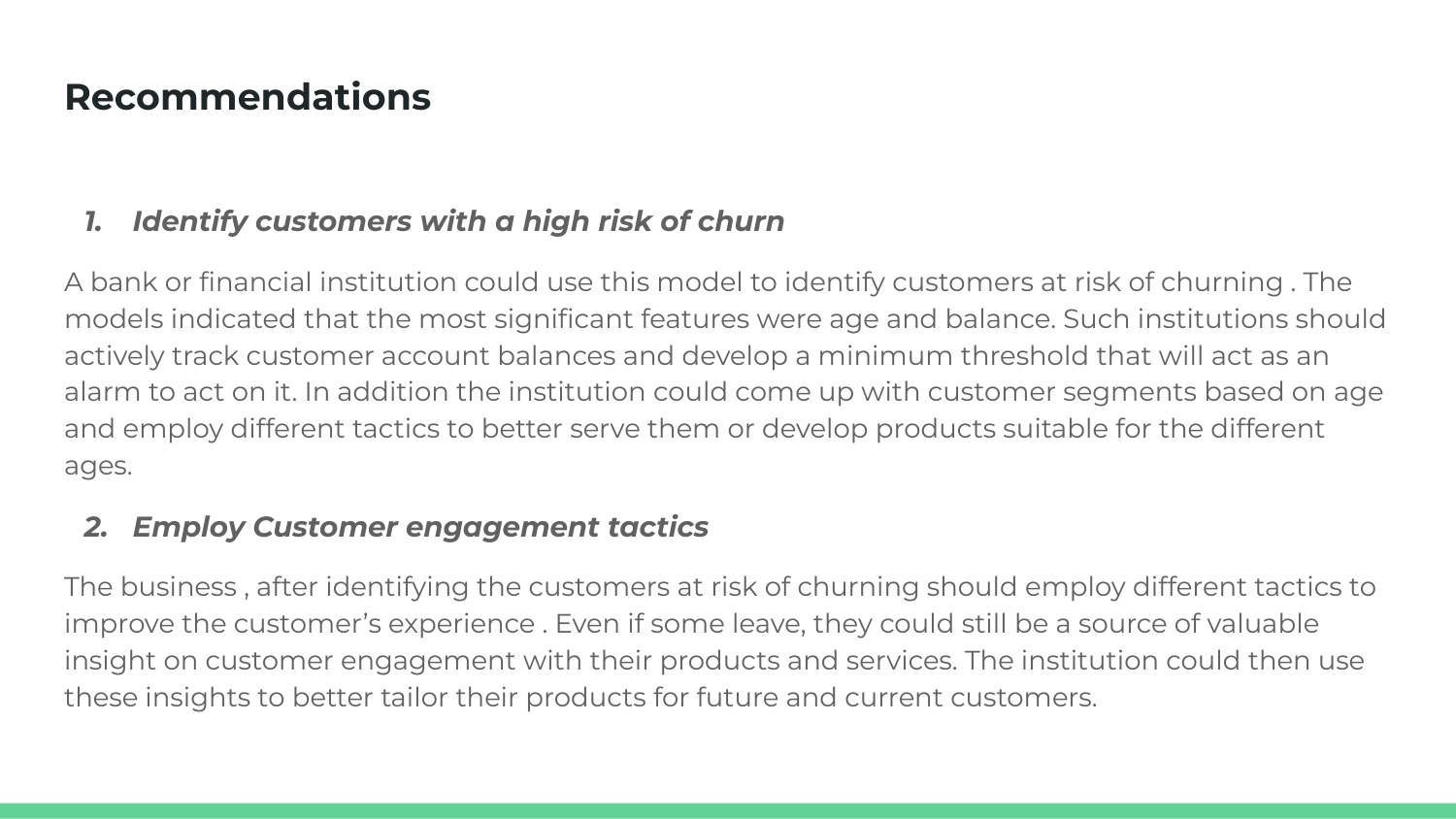

# Recommendations
Identify customers with a high risk of churn
A bank or financial institution could use this model to identify customers at risk of churning . The models indicated that the most significant features were age and balance. Such institutions should actively track customer account balances and develop a minimum threshold that will act as an alarm to act on it. In addition the institution could come up with customer segments based on age and employ different tactics to better serve them or develop products suitable for the different ages.
Employ Customer engagement tactics
The business , after identifying the customers at risk of churning should employ different tactics to improve the customer’s experience . Even if some leave, they could still be a source of valuable insight on customer engagement with their products and services. The institution could then use these insights to better tailor their products for future and current customers.